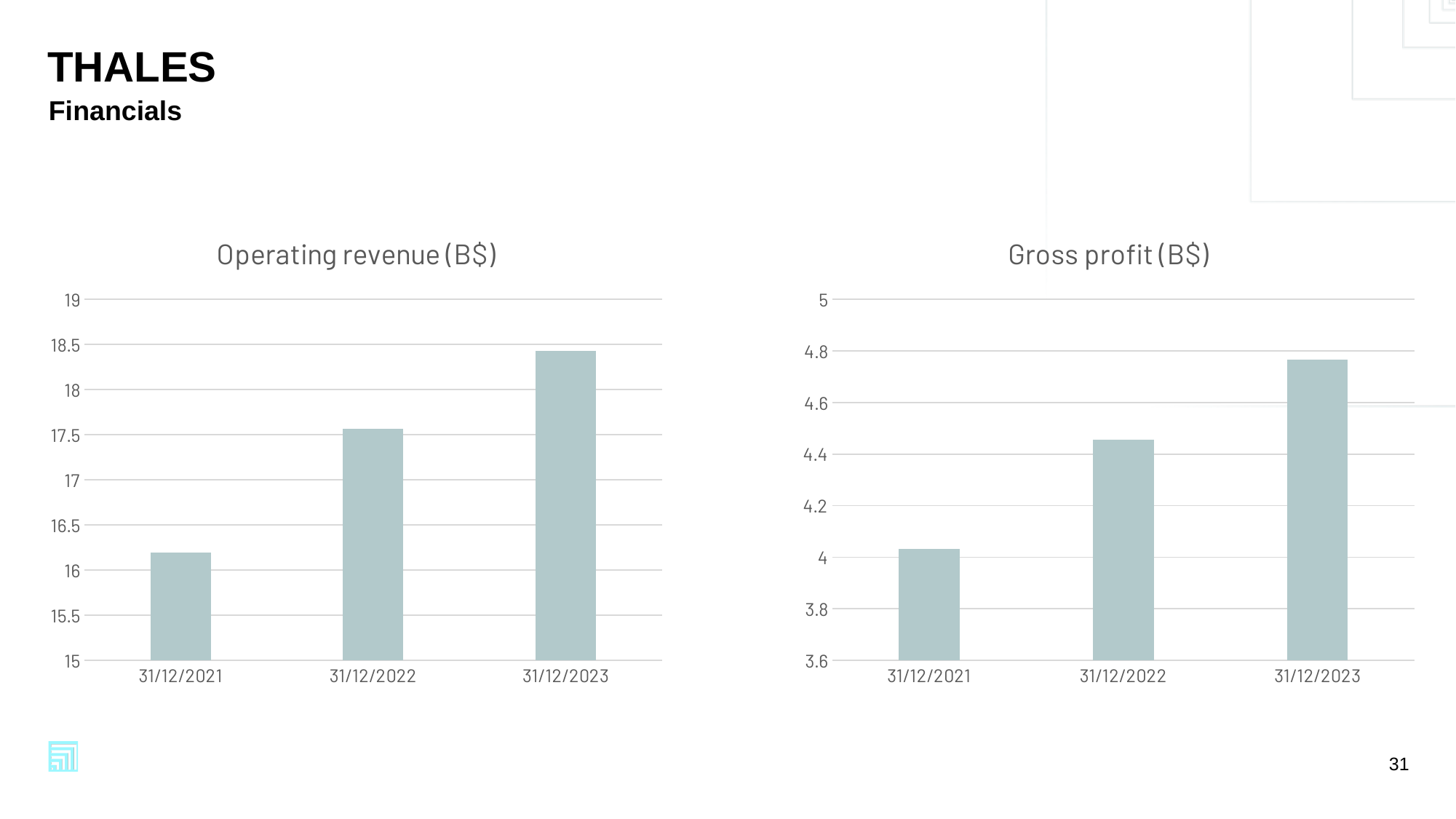

THALES

Financials

### Chart: Operating revenue (B$)

| Category | Stock |
|---|---|
| 31/12/2021 | 16.192 |
| 31/12/2022 | 17.5688 |
| 31/12/2023 | 18.4284 |

### Chart: Gross profit (B$)

| Category | Stock |
|---|---|
| 31/12/2021 | 4.0331 |
| 31/12/2022 | 4.4554 |
| 31/12/2023 | 4.7664 |